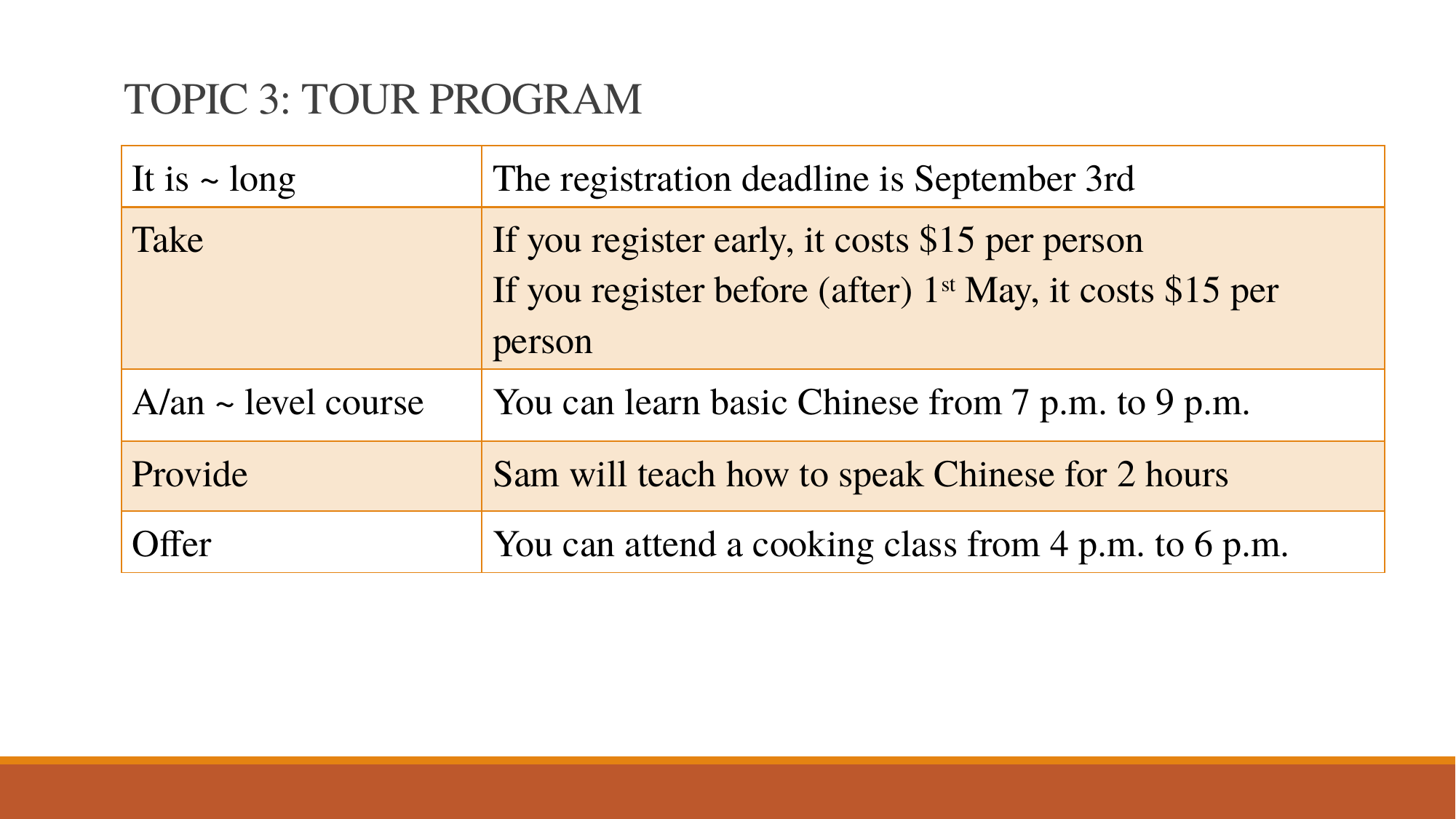

# TOPIC 3: TOUR PROGRAM
| It is ~ long | The registration deadline is September 3rd |
| --- | --- |
| Take | If you register early, it costs $15 per person If you register before (after) 1st May, it costs $15 per person |
| A/an ~ level course | You can learn basic Chinese from 7 p.m. to 9 p.m. |
| Provide | Sam will teach how to speak Chinese for 2 hours |
| Offer | You can attend a cooking class from 4 p.m. to 6 p.m. |